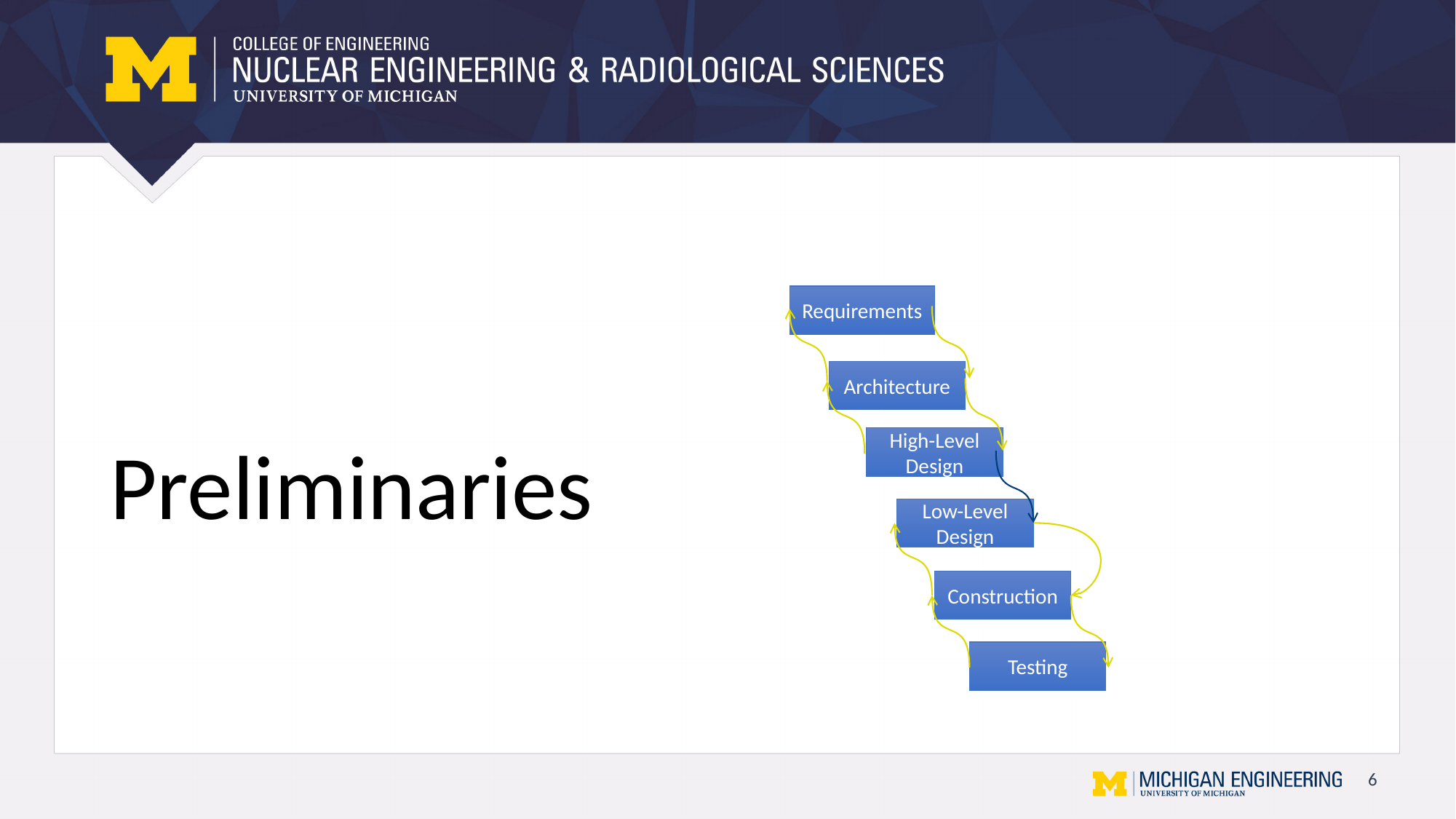

# Preliminaries
Requirements
Architecture
High-Level Design
Low-Level Design

Construction
Testing